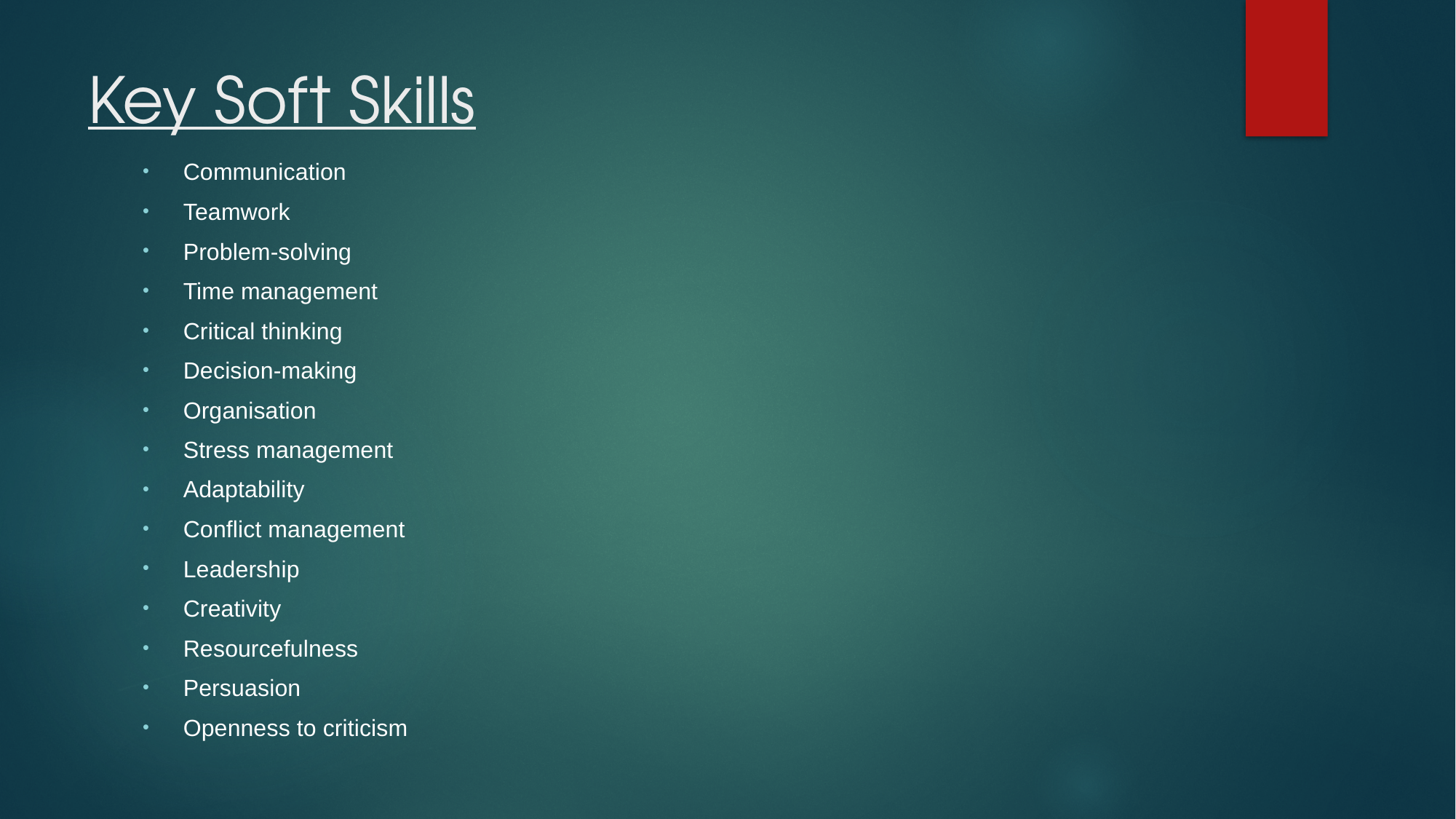

# Key Soft Skills
Communication
Teamwork
Problem-solving
Time management
Critical thinking
Decision-making
Organisation
Stress management
Adaptability
Conflict management
Leadership
Creativity
Resourcefulness
Persuasion
Openness to criticism